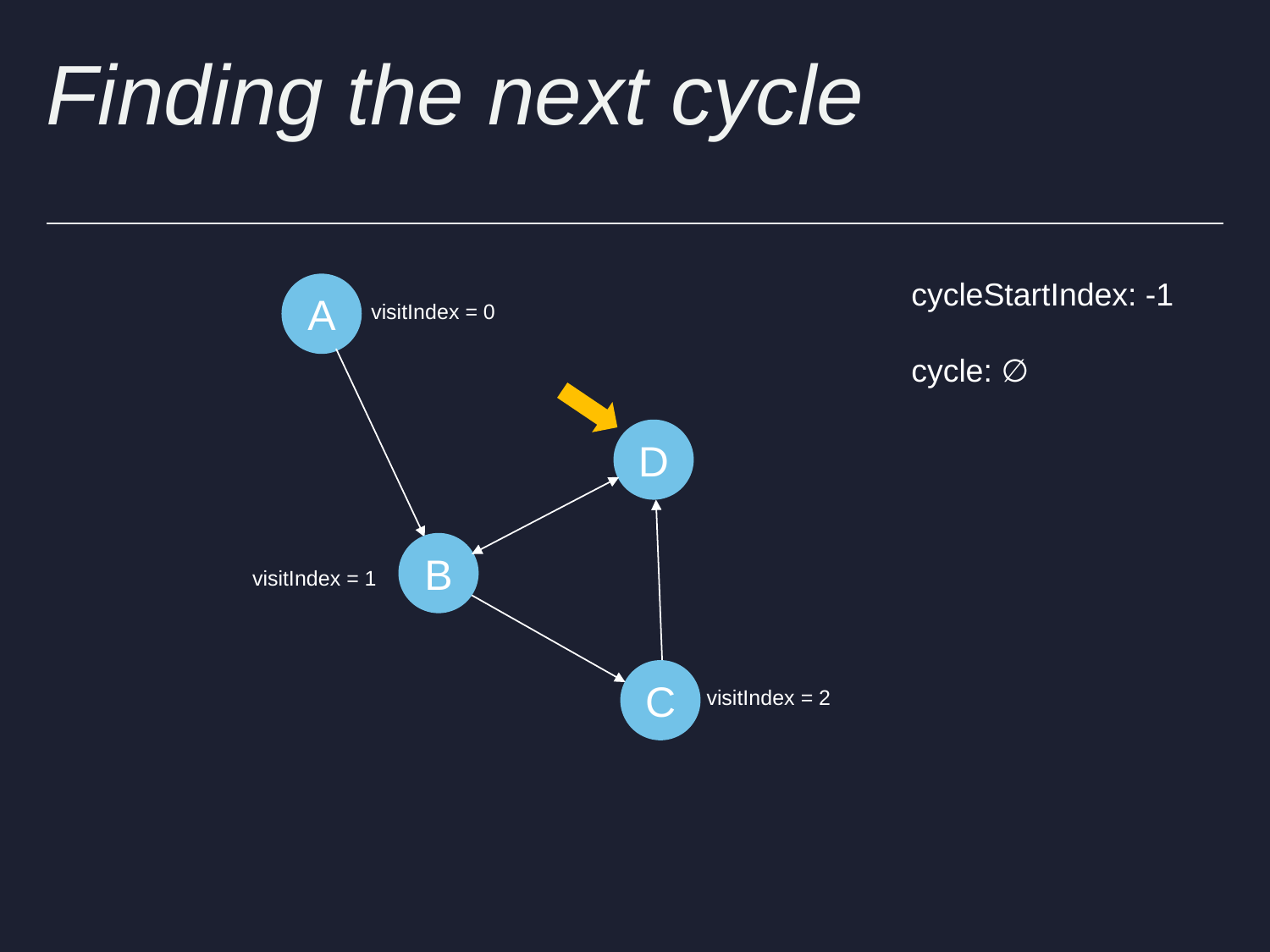

# Finding the next cycle

cycleStartIndex: -1

cycle: ∅
A
visitIndex = 0

D
B
visitIndex = 1
C
visitIndex = 2